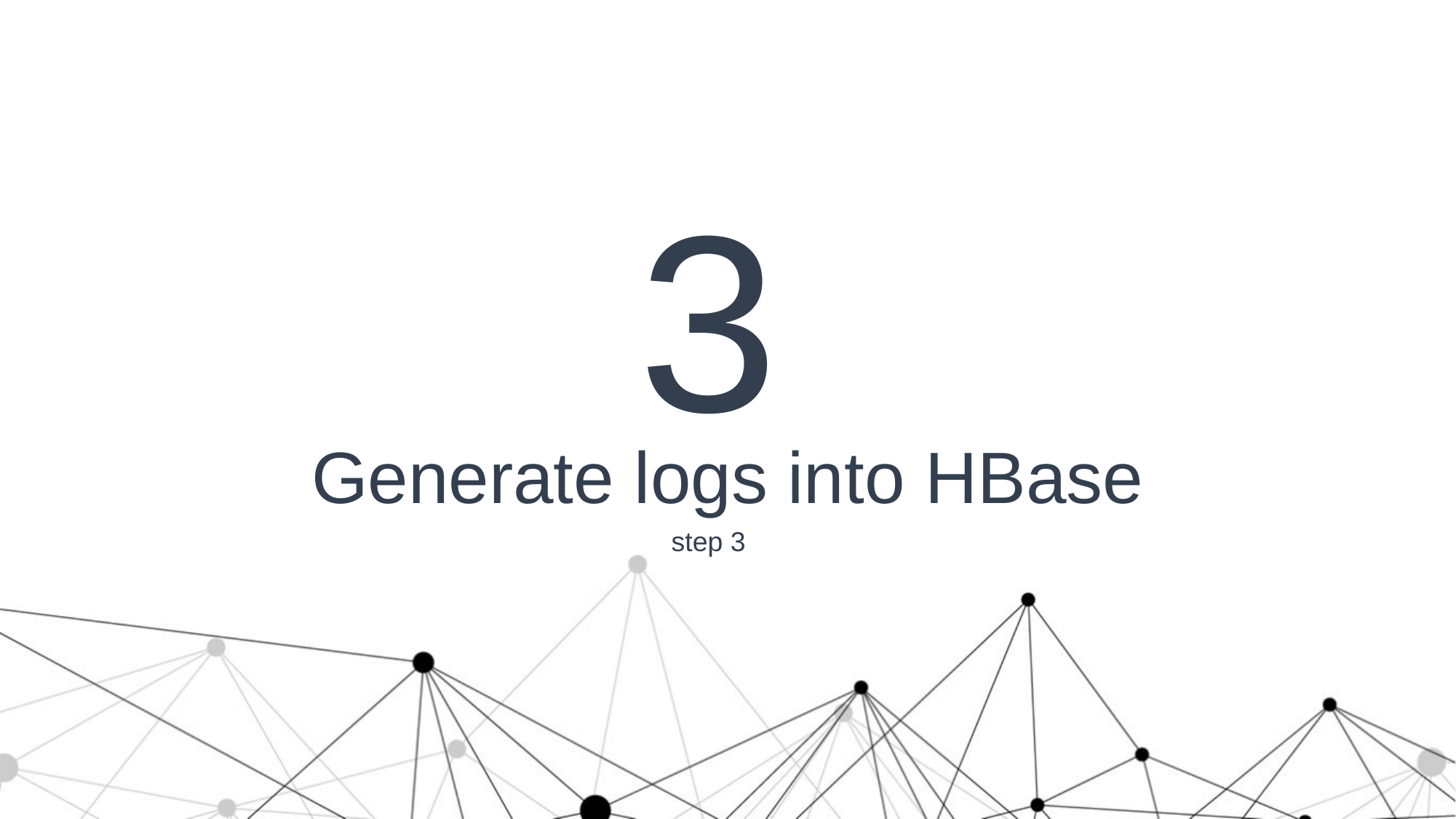

3
 Generate logs into HBase

step 3